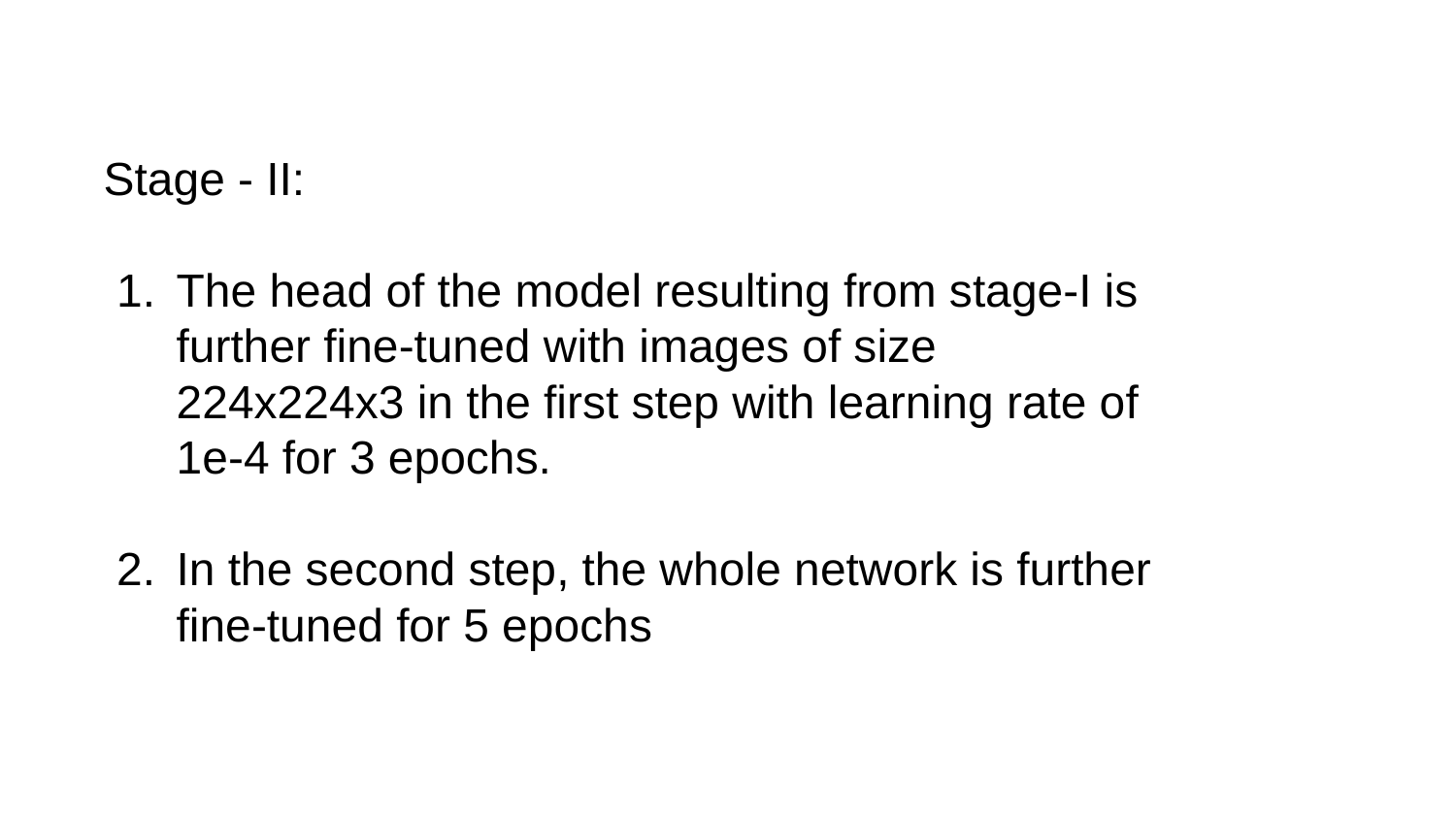

Stage - II:

The head of the model resulting from stage-I is
further fine-tuned with images of size 224x224x3 in the first step with learning rate of 1e-4 for 3 epochs.

In the second step, the whole network is further fine-tuned for 5 epochs

#